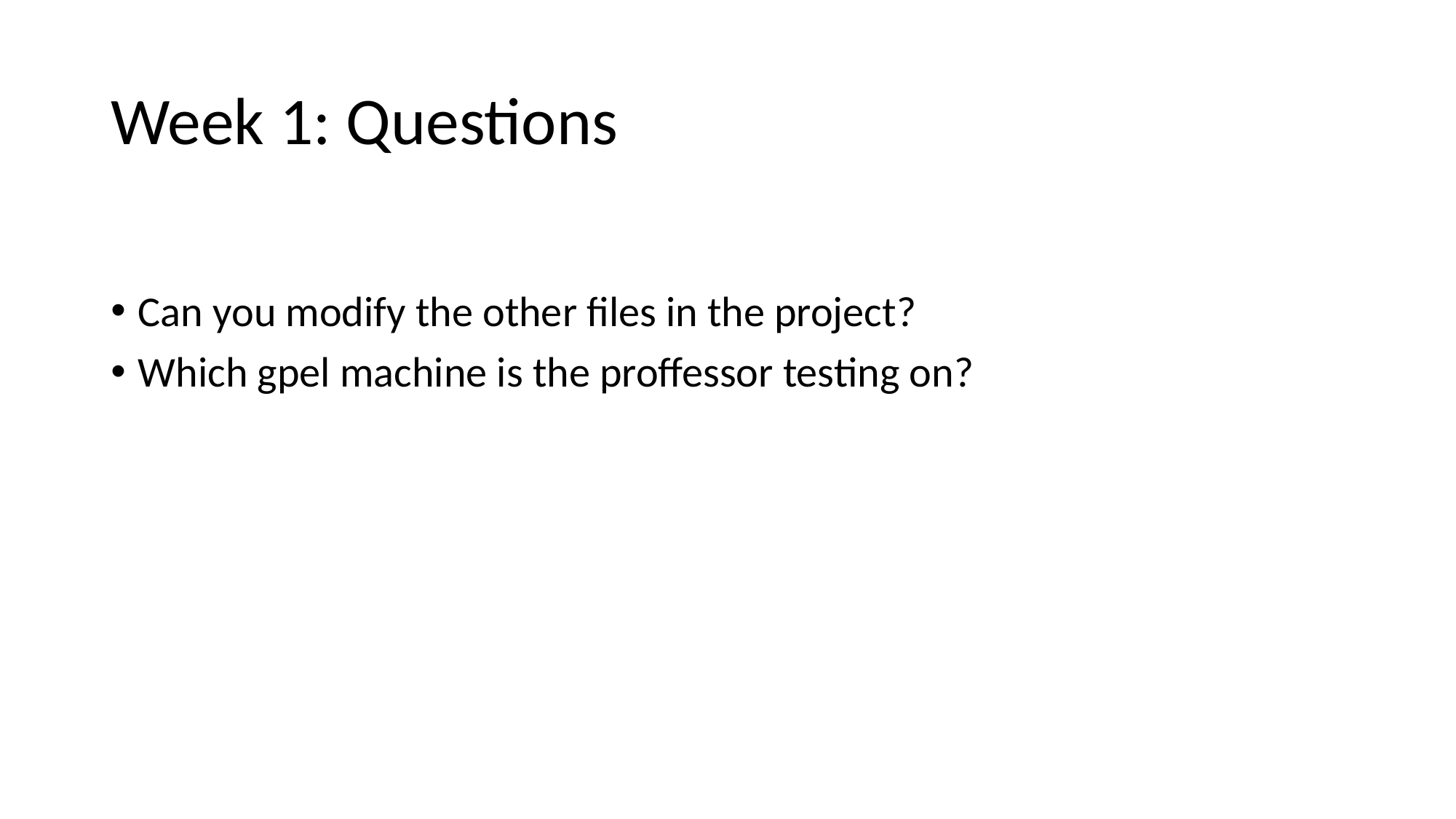

# Week 1: Questions

Can you modify the other files in the project?
Which gpel machine is the proffessor testing on?